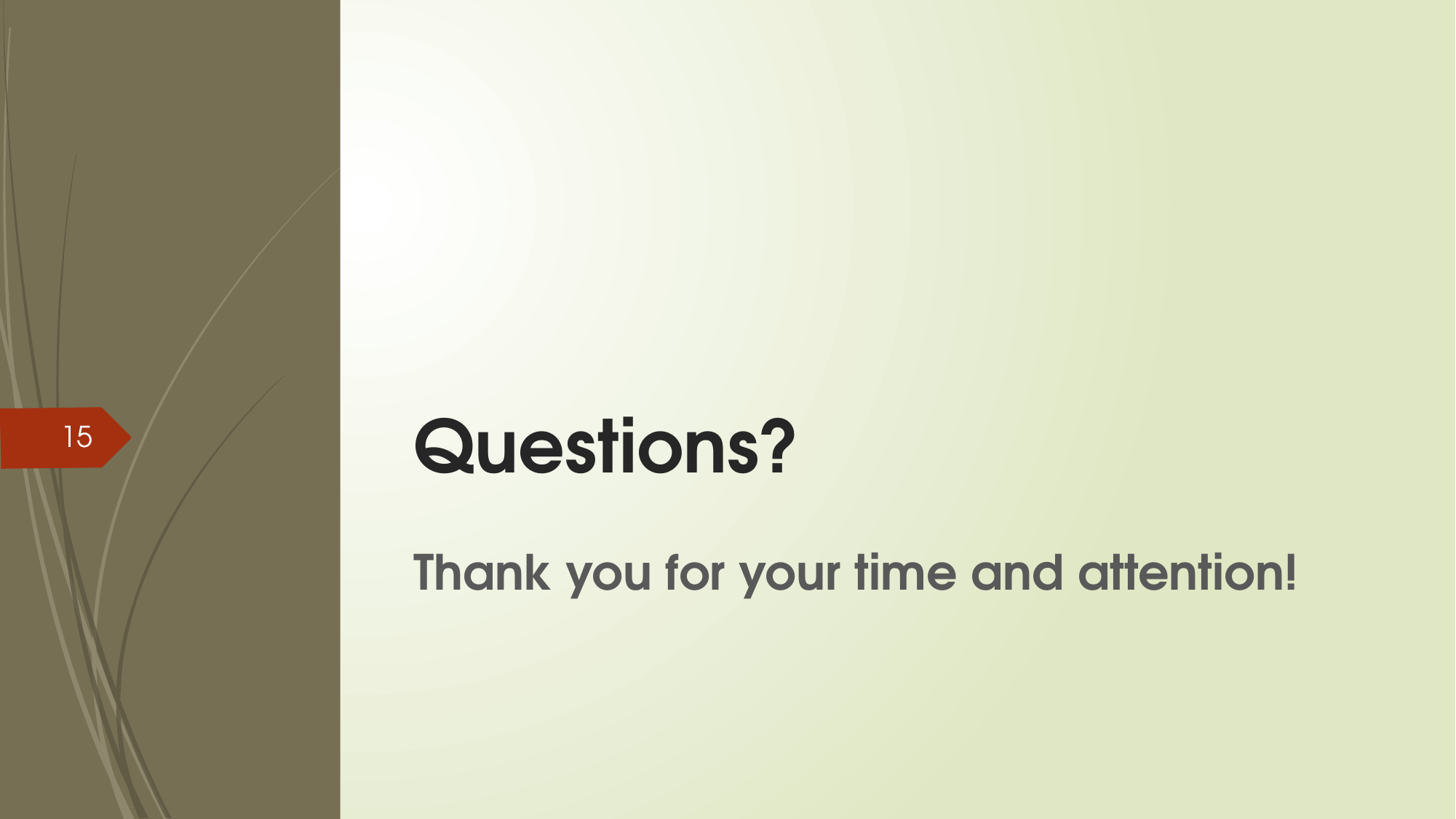

# Questions?

15

Thank you for your time and attention!